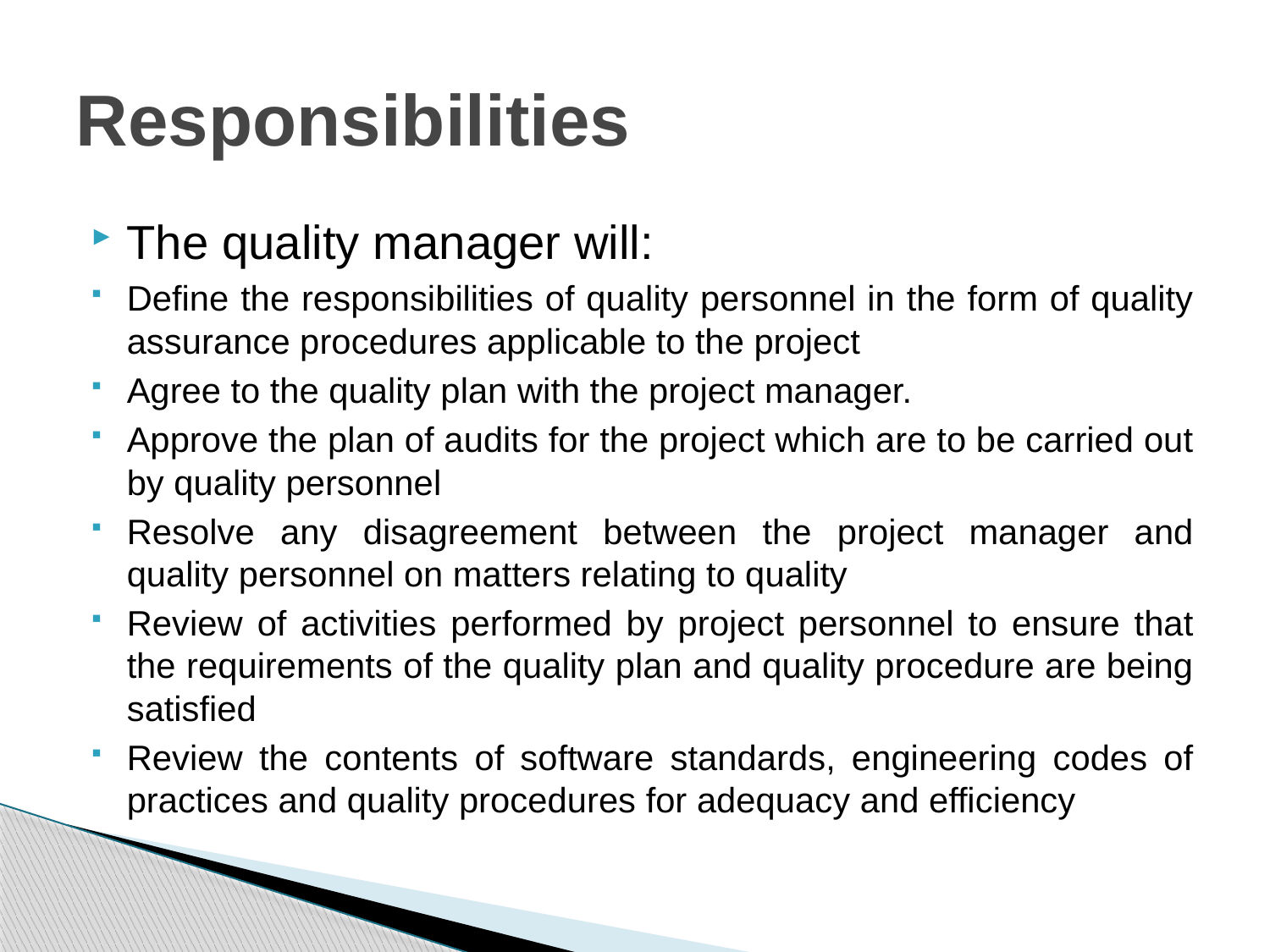

# Responsibilities
The quality manager will:
Define the responsibilities of quality personnel in the form of quality assurance procedures applicable to the project
Agree to the quality plan with the project manager.
Approve the plan of audits for the project which are to be carried out by quality personnel
Resolve any disagreement between the project manager and quality personnel on matters relating to quality
Review of activities performed by project personnel to ensure that the requirements of the quality plan and quality procedure are being satisfied
Review the contents of software standards, engineering codes of practices and quality procedures for adequacy and efficiency